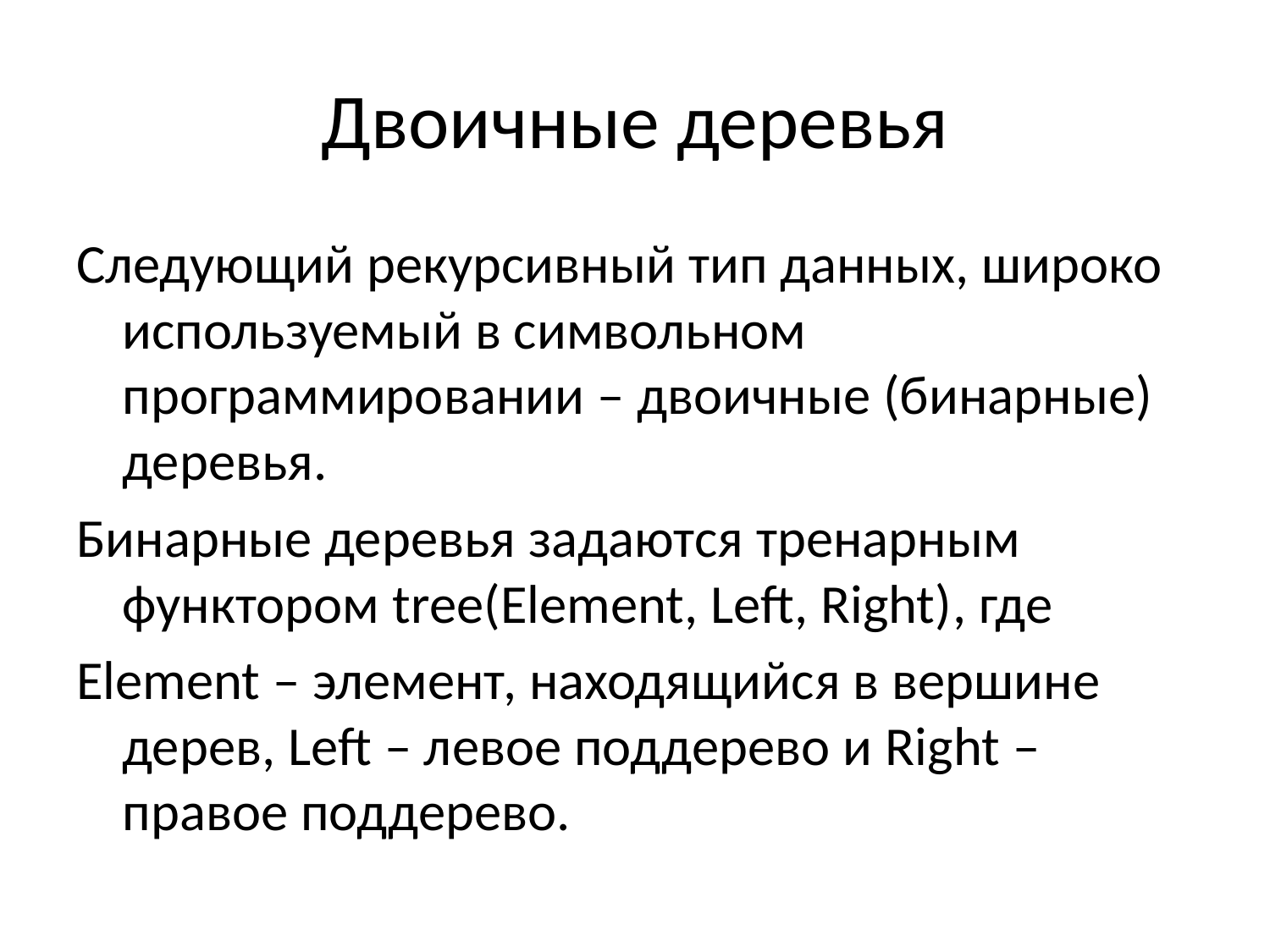

# Двоичные деревья
Следующий рекурсивный тип данных, широко используемый в символьном программировании – двоичные (бинарные) деревья.
Бинарные деревья задаются тренарным функтором tree(Element, Left, Right), где
Element – элемент, находящийся в вершине дерев, Left – левое поддерево и Right – правое поддерево.